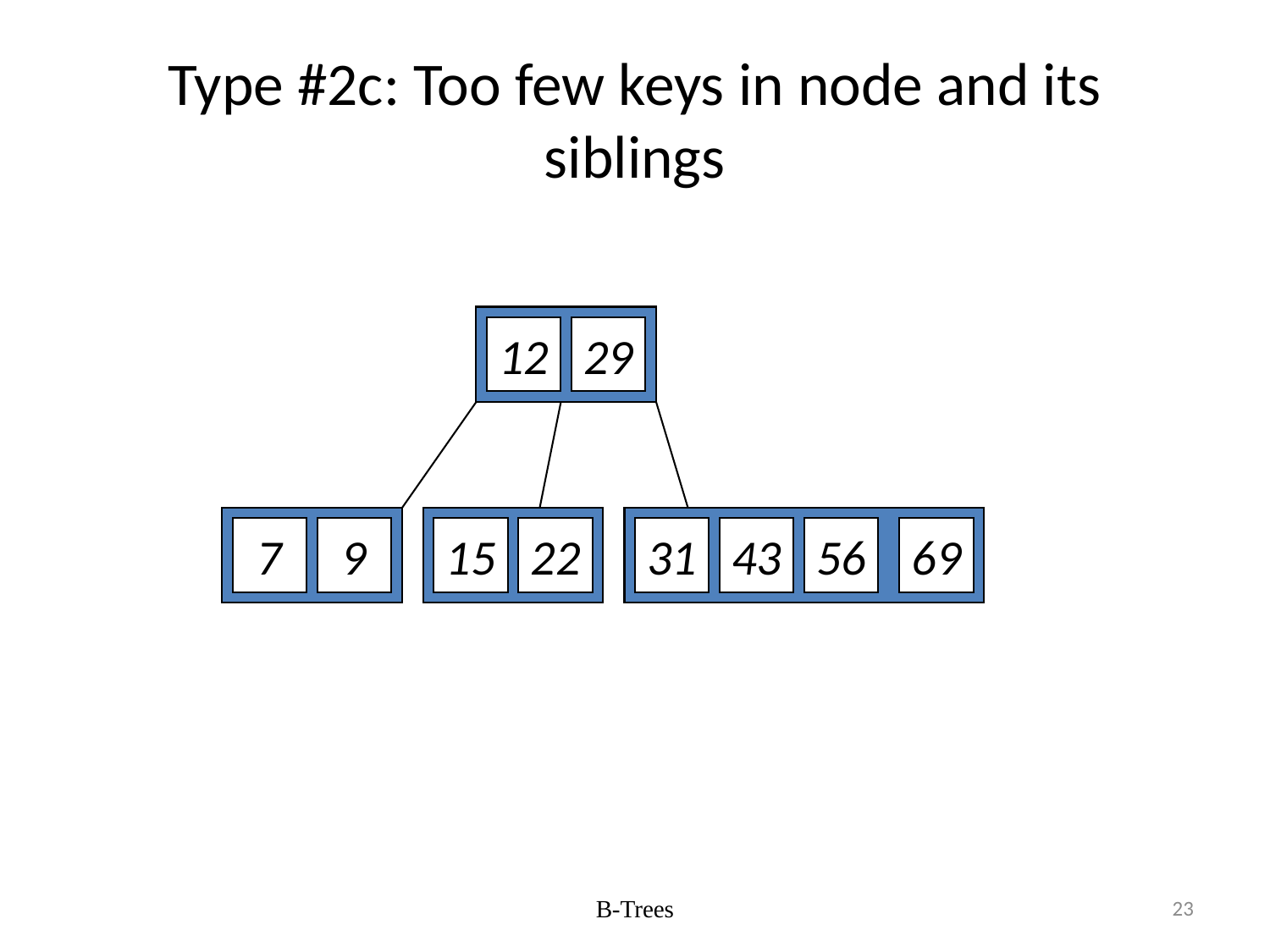

# Type #2c: Too few keys in node and its siblings

12
29

7
9

15
22

31
43
56
69
B-Trees
23